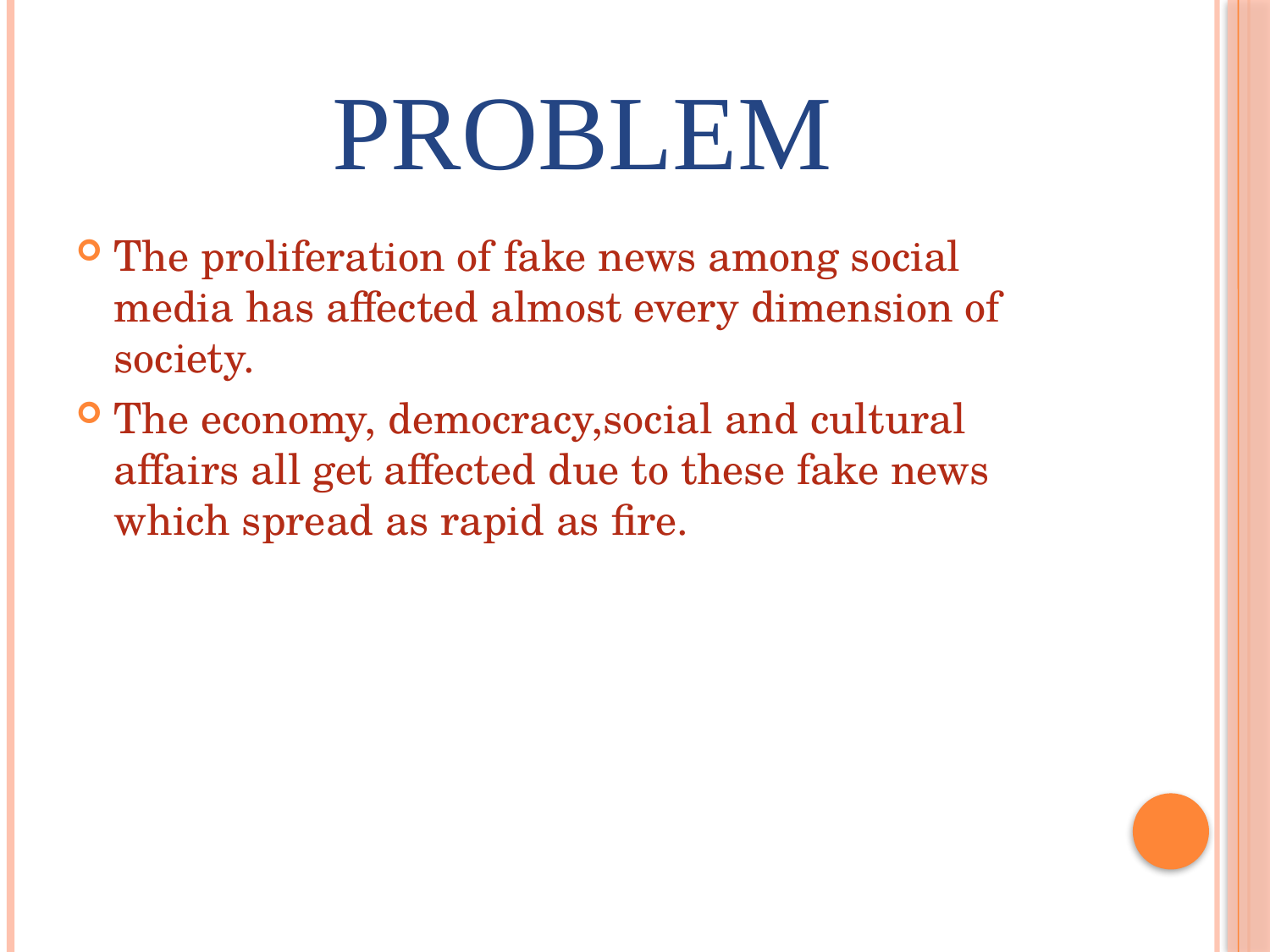

# Problem
The proliferation of fake news among social media has affected almost every dimension of society.
The economy, democracy,social and cultural affairs all get affected due to these fake news which spread as rapid as fire.